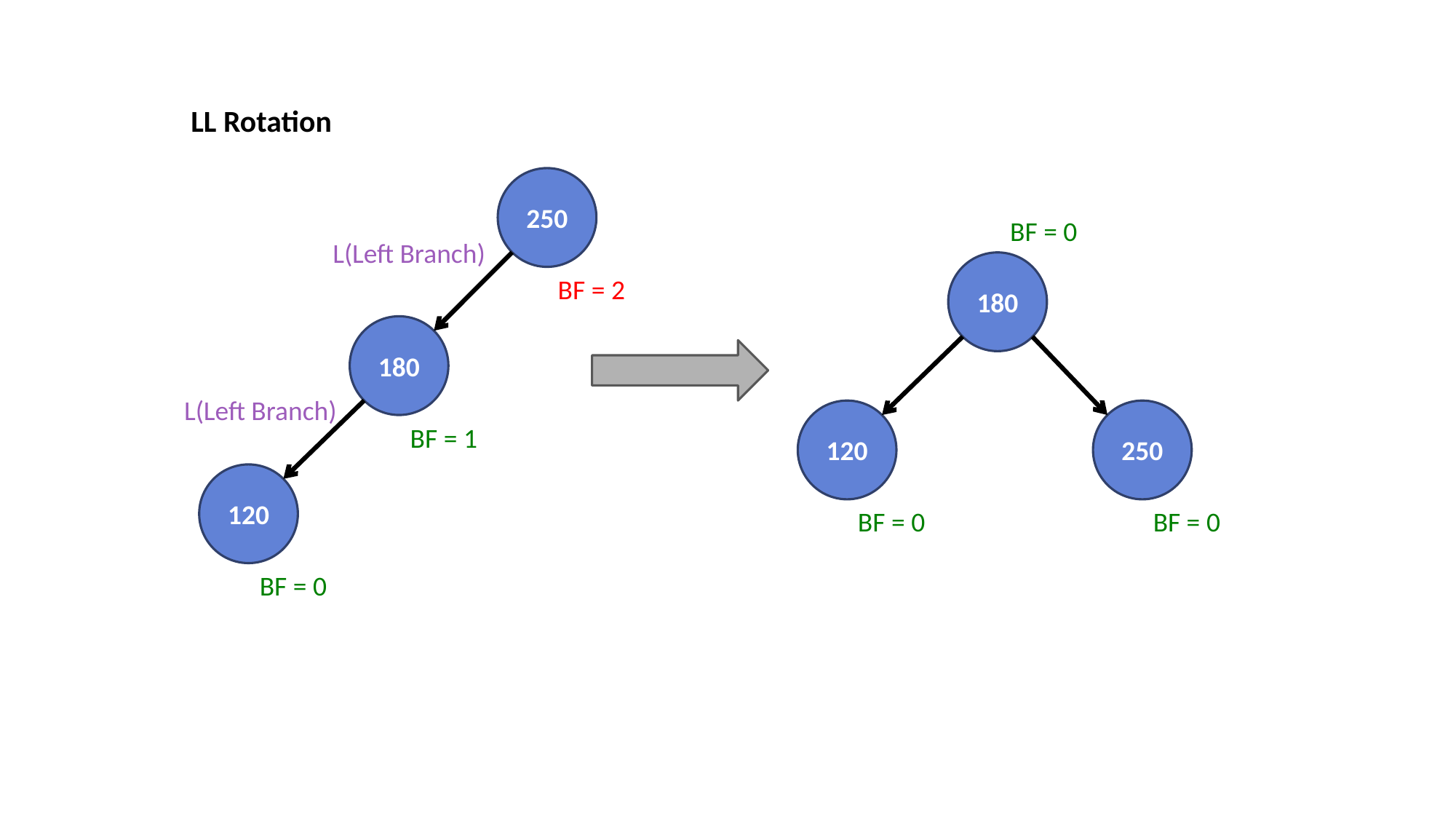

LL Rotation
250
BF = 0
L(Left Branch)
180
BF = 2
180

L(Left Branch)
120
250
BF = 1
120
BF = 0
BF = 0
BF = 0